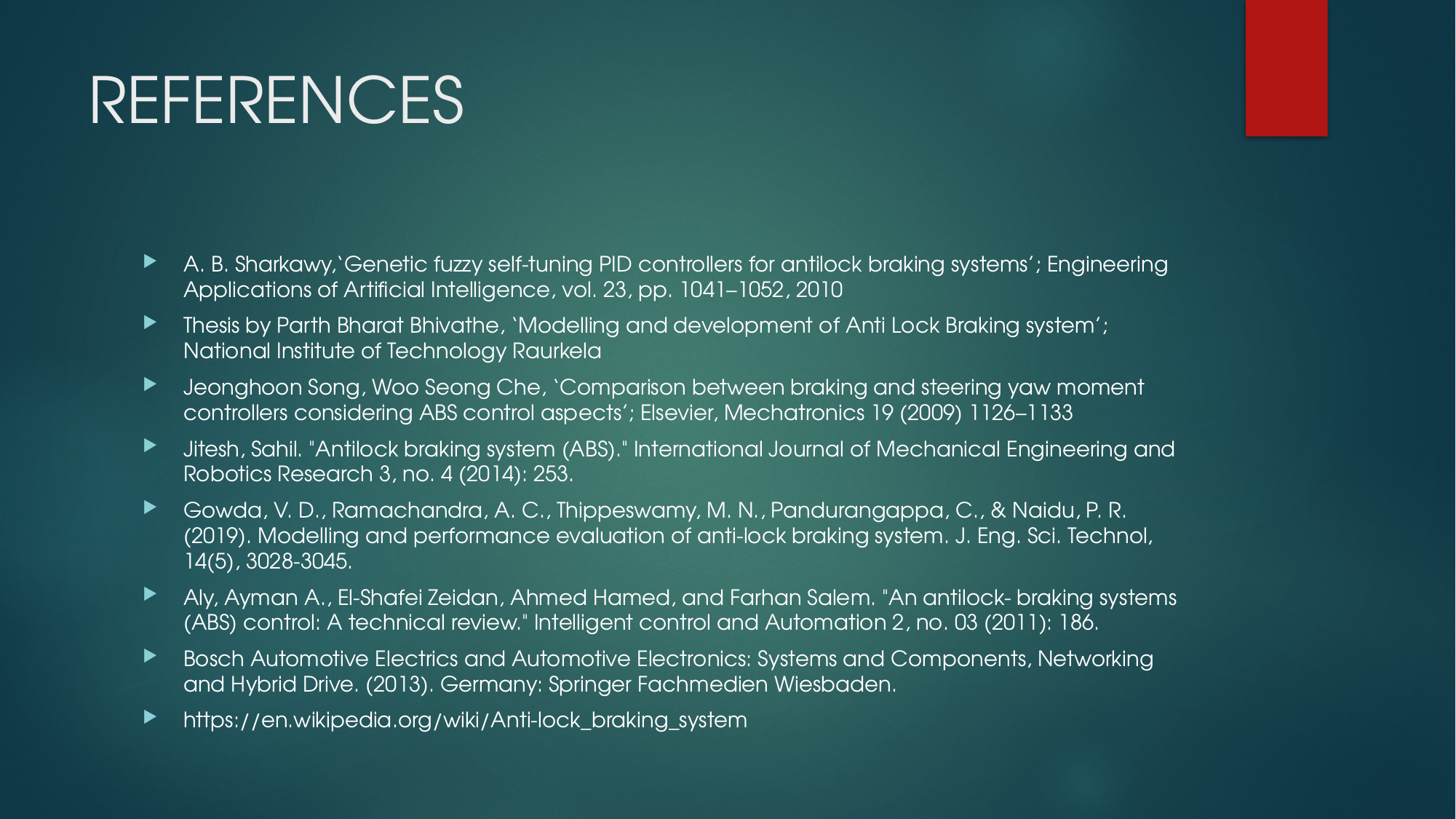

# REFERENCES
A. B. Sharkawy,‘Genetic fuzzy self-tuning PID controllers for antilock braking systems’; Engineering Applications of Artificial Intelligence, vol. 23, pp. 1041–1052, 2010
Thesis by Parth Bharat Bhivathe, ‘Modelling and development of Anti Lock Braking system’; National Institute of Technology Raurkela
Jeonghoon Song, Woo Seong Che, ‘Comparison between braking and steering yaw moment controllers considering ABS control aspects’; Elsevier, Mechatronics 19 (2009) 1126–1133
Jitesh, Sahil. "Antilock braking system (ABS)." International Journal of Mechanical Engineering and Robotics Research 3, no. 4 (2014): 253.
Gowda, V. D., Ramachandra, A. C., Thippeswamy, M. N., Pandurangappa, C., & Naidu, P. R. (2019). Modelling and performance evaluation of anti-lock braking system. J. Eng. Sci. Technol, 14(5), 3028-3045.
Aly, Ayman A., El-Shafei Zeidan, Ahmed Hamed, and Farhan Salem. "An antilock- braking systems (ABS) control: A technical review." Intelligent control and Automation 2, no. 03 (2011): 186.
Bosch Automotive Electrics and Automotive Electronics: Systems and Components, Networking and Hybrid Drive. (2013). Germany: Springer Fachmedien Wiesbaden.
https://en.wikipedia.org/wiki/Anti-lock_braking_system